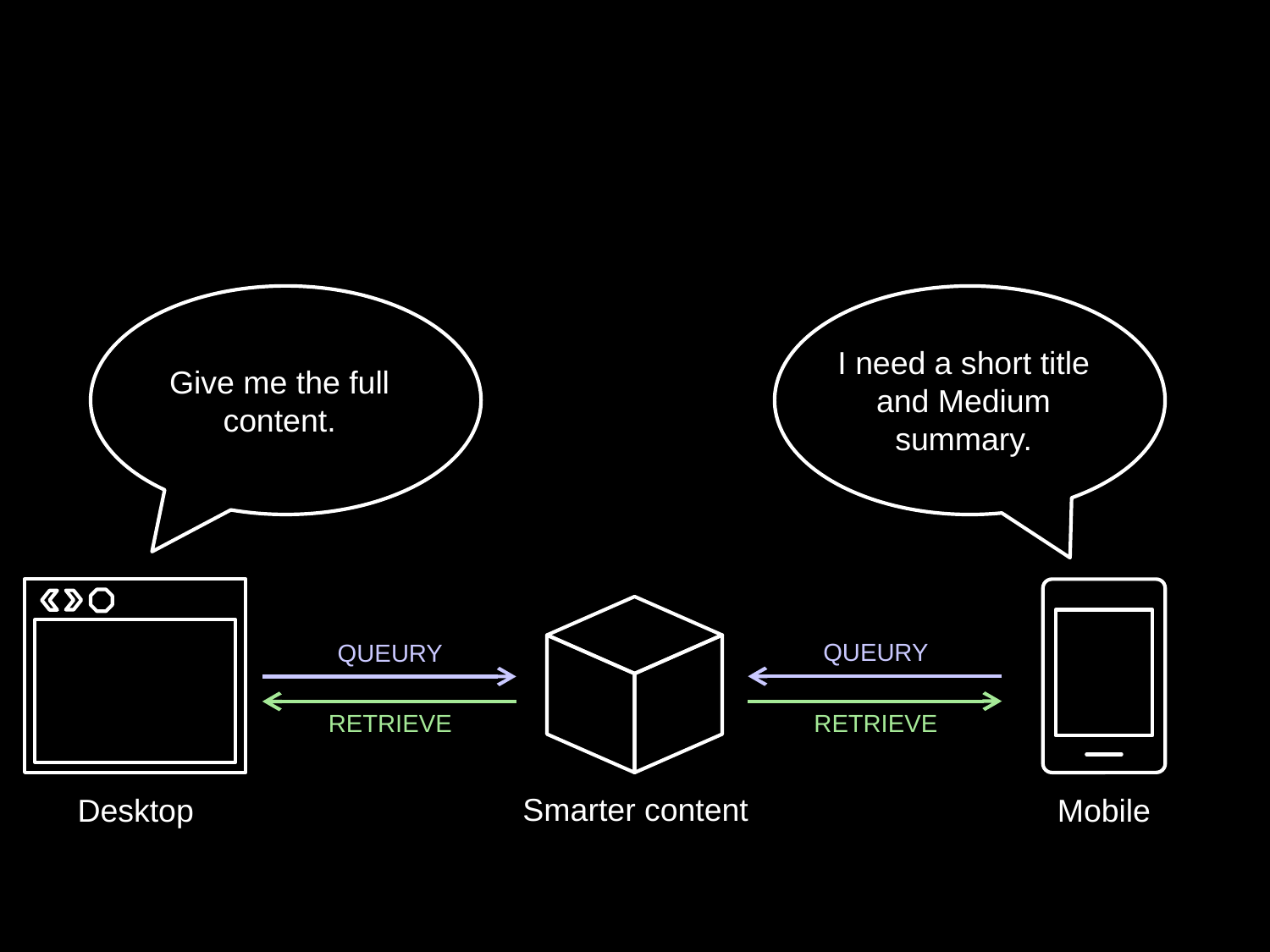

Give me the full content.
I need a short title and Medium summary.

Desktop

Mobile

QUEURY
QUEURY
RETRIEVE
RETRIEVE
Smarter content